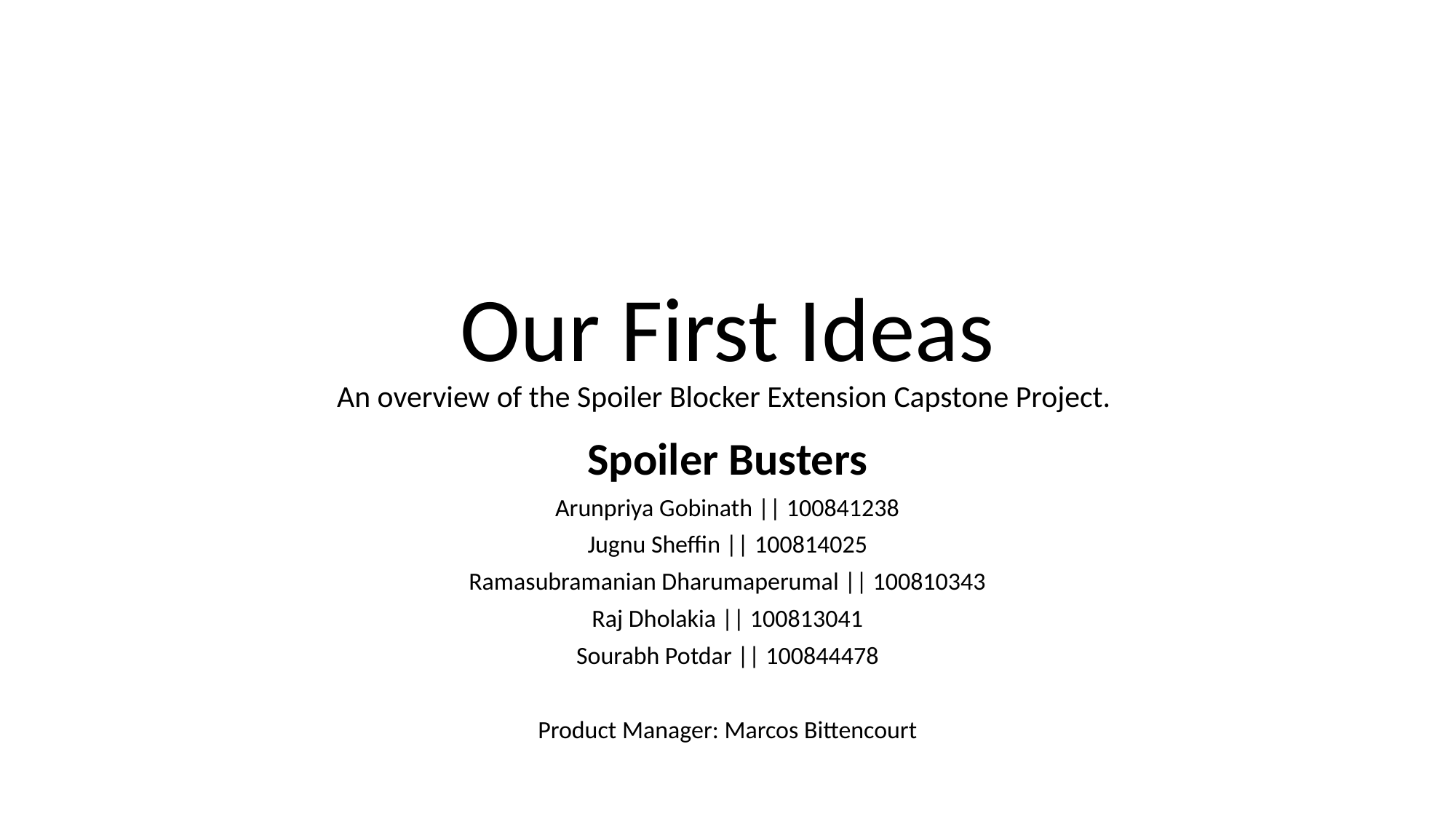

# Our First Ideas An overview of the Spoiler Blocker Extension Capstone Project.
Spoiler Busters
Arunpriya Gobinath || 100841238
Jugnu Sheffin || 100814025
Ramasubramanian Dharumaperumal || 100810343
Raj Dholakia || 100813041
Sourabh Potdar || 100844478

Product Manager: Marcos Bittencourt